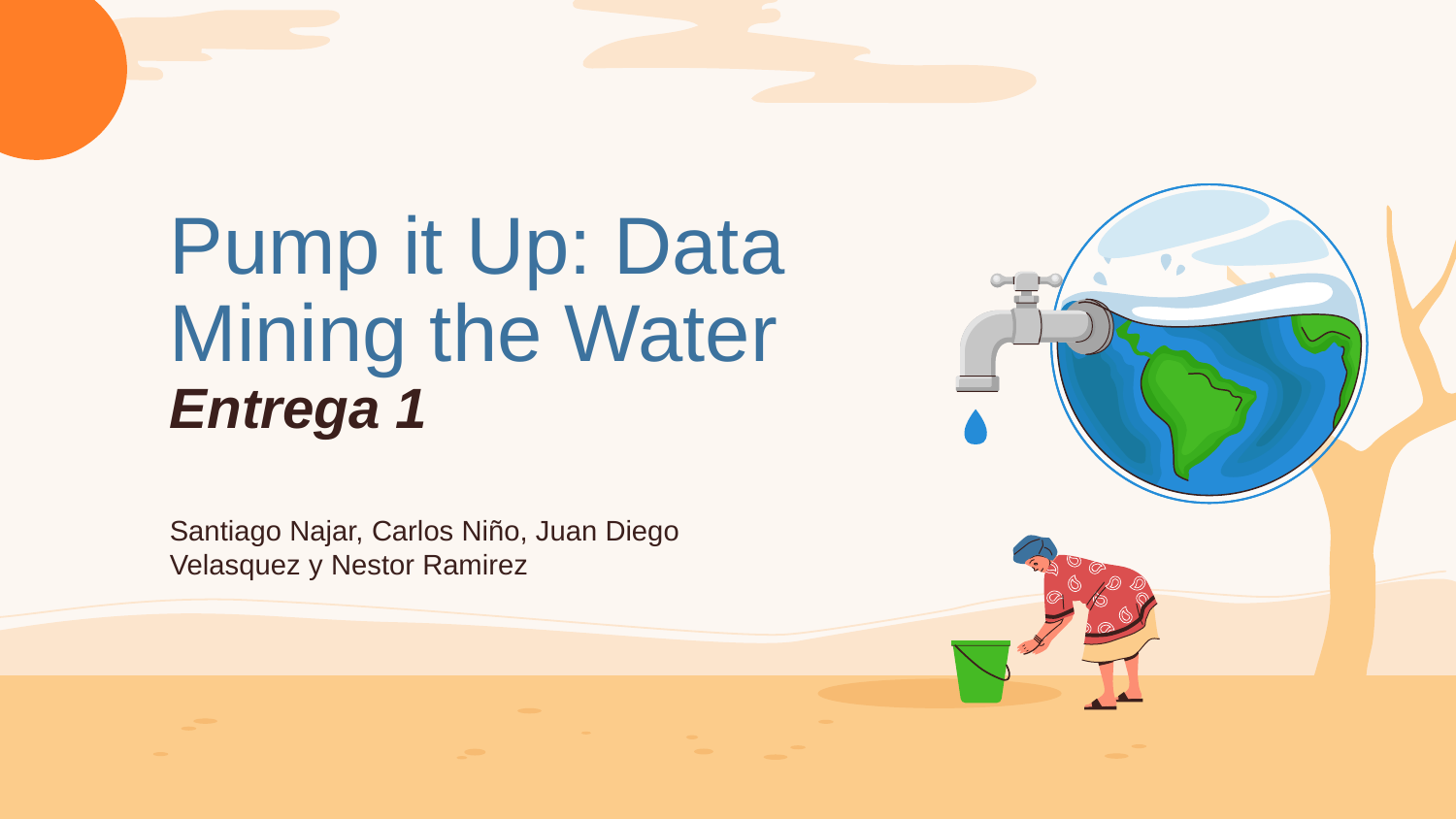

# Pump it Up: Data Mining the Water Entrega 1
Santiago Najar, Carlos Niño, Juan Diego Velasquez y Nestor Ramirez